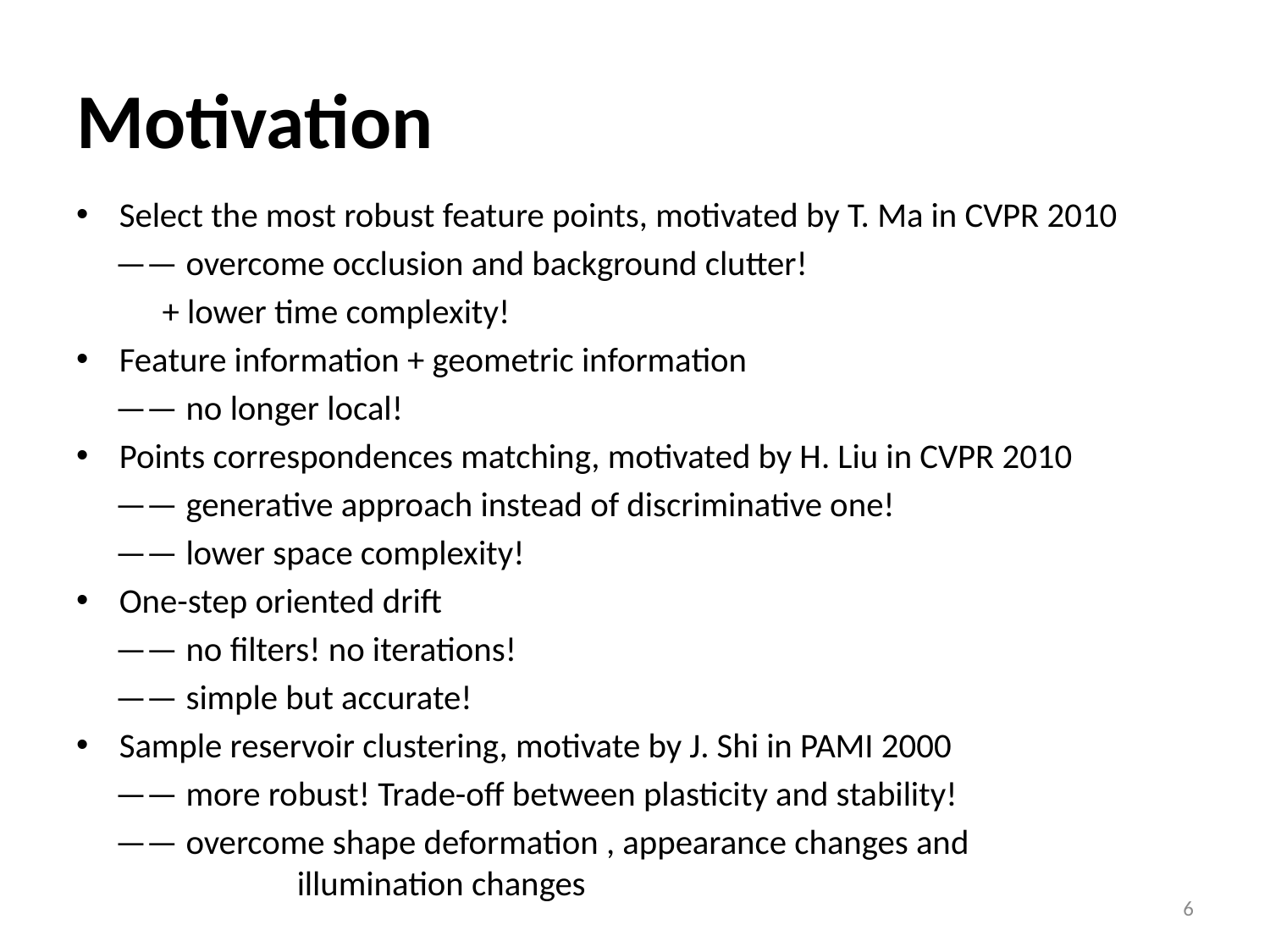

# Motivation
Select the most robust feature points, motivated by T. Ma in CVPR 2010
     —— overcome occlusion and background clutter!
           + lower time complexity!
Feature information + geometric information
     —— no longer local!
Points correspondences matching, motivated by H. Liu in CVPR 2010
     —— generative approach instead of discriminative one!
     —— lower space complexity!
One-step oriented drift
     —— no filters! no iterations!
     —— simple but accurate!
Sample reservoir clustering, motivate by J. Shi in PAMI 2000
     —— more robust! Trade-off between plasticity and stability!
     —— overcome shape deformation , appearance changes and                                                  	illumination changes
6